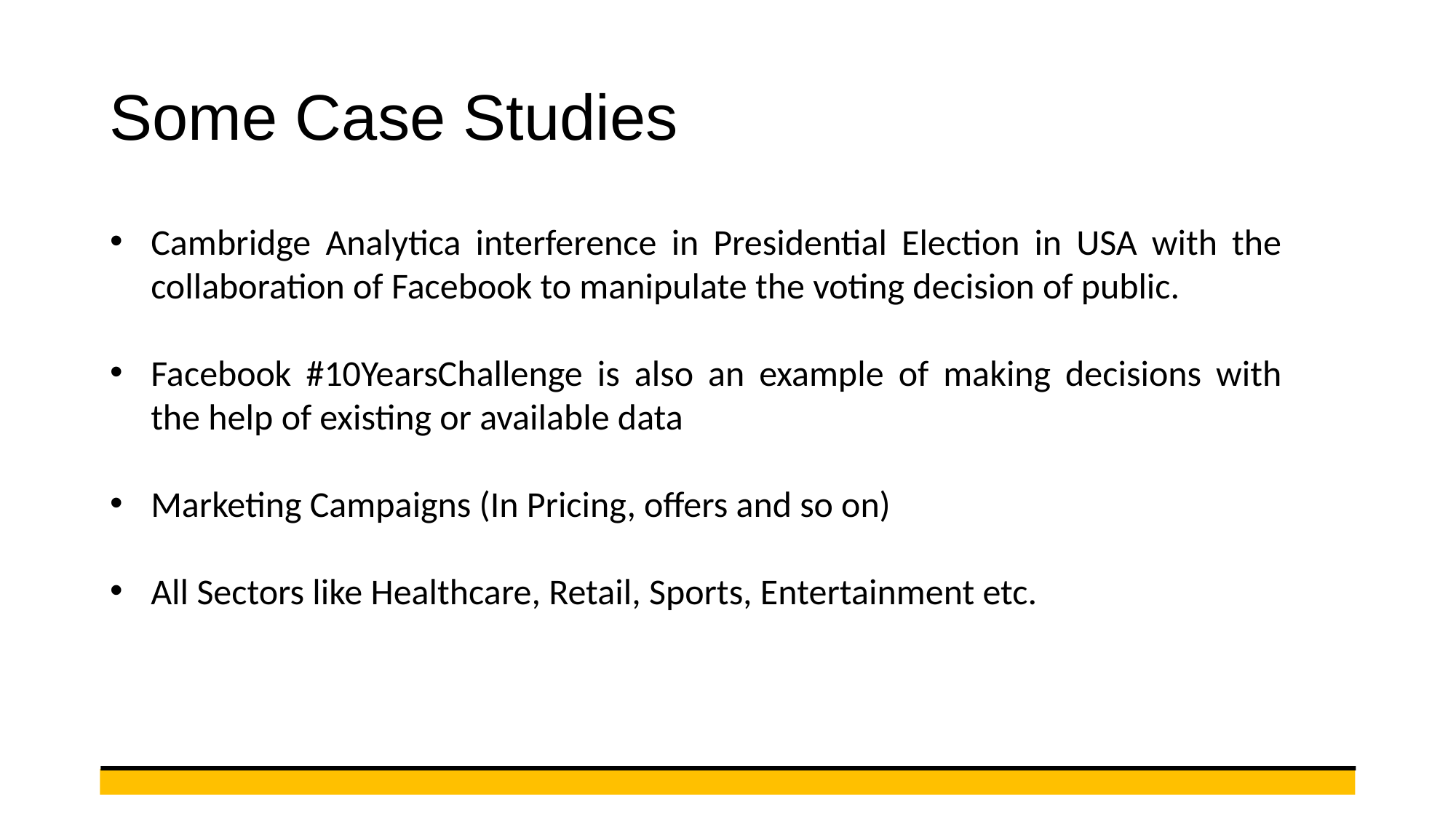

# Some Case Studies
Cambridge Analytica interference in Presidential Election in USA with the collaboration of Facebook to manipulate the voting decision of public.

Facebook #10YearsChallenge is also an example of making decisions with the help of existing or available data

Marketing Campaigns (In Pricing, offers and so on)

All Sectors like Healthcare, Retail, Sports, Entertainment etc.